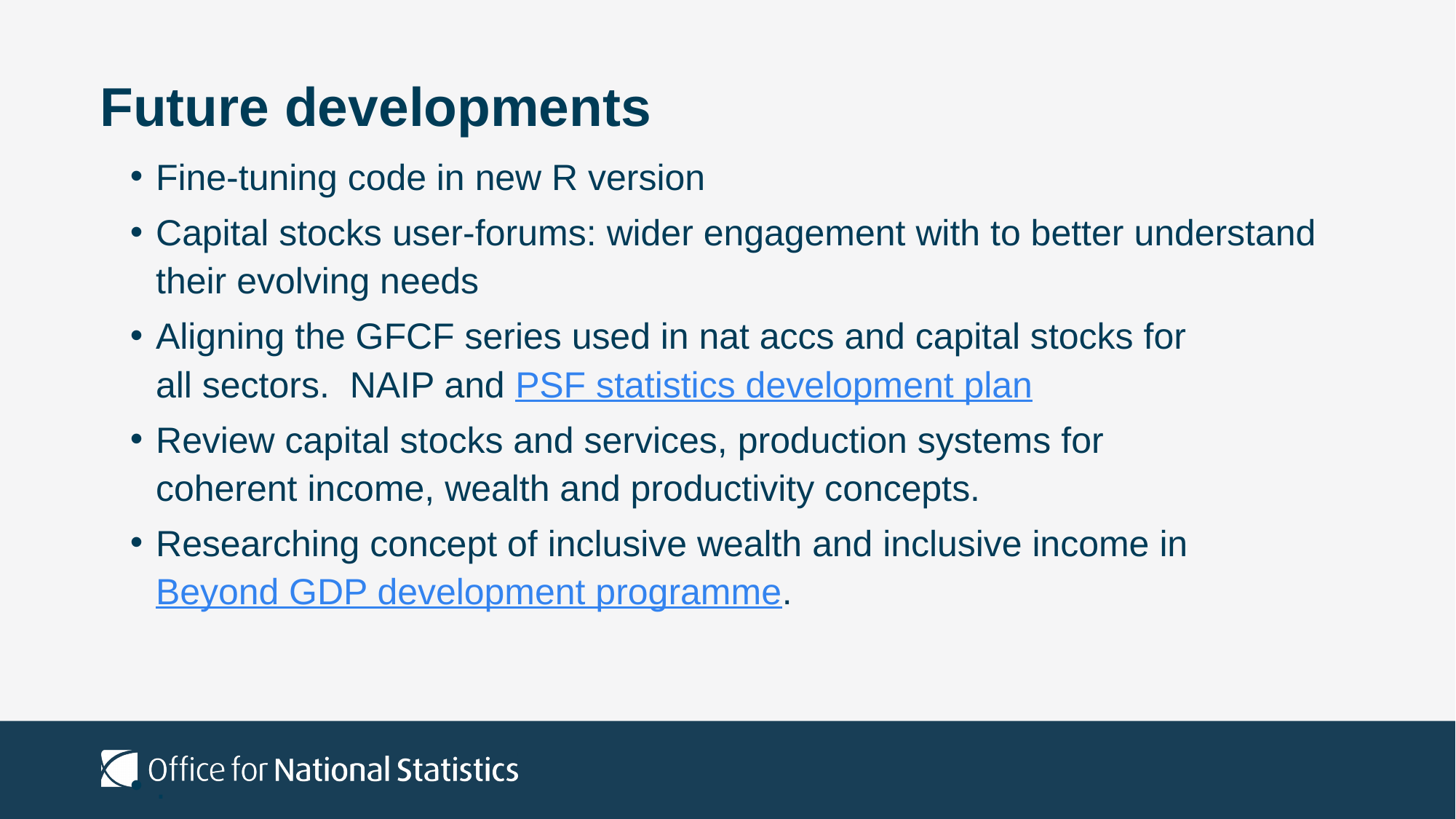

# Future developments
Fine-tuning code in new R version
Capital stocks user-forums: wider engagement with to better understand their evolving needs
Aligning the GFCF series used in nat accs and capital stocks for all sectors.  NAIP and PSF statistics development plan
Review capital stocks and services, production systems for coherent income, wealth and productivity concepts.
Researching concept of inclusive wealth and inclusive income in Beyond GDP development programme.

.